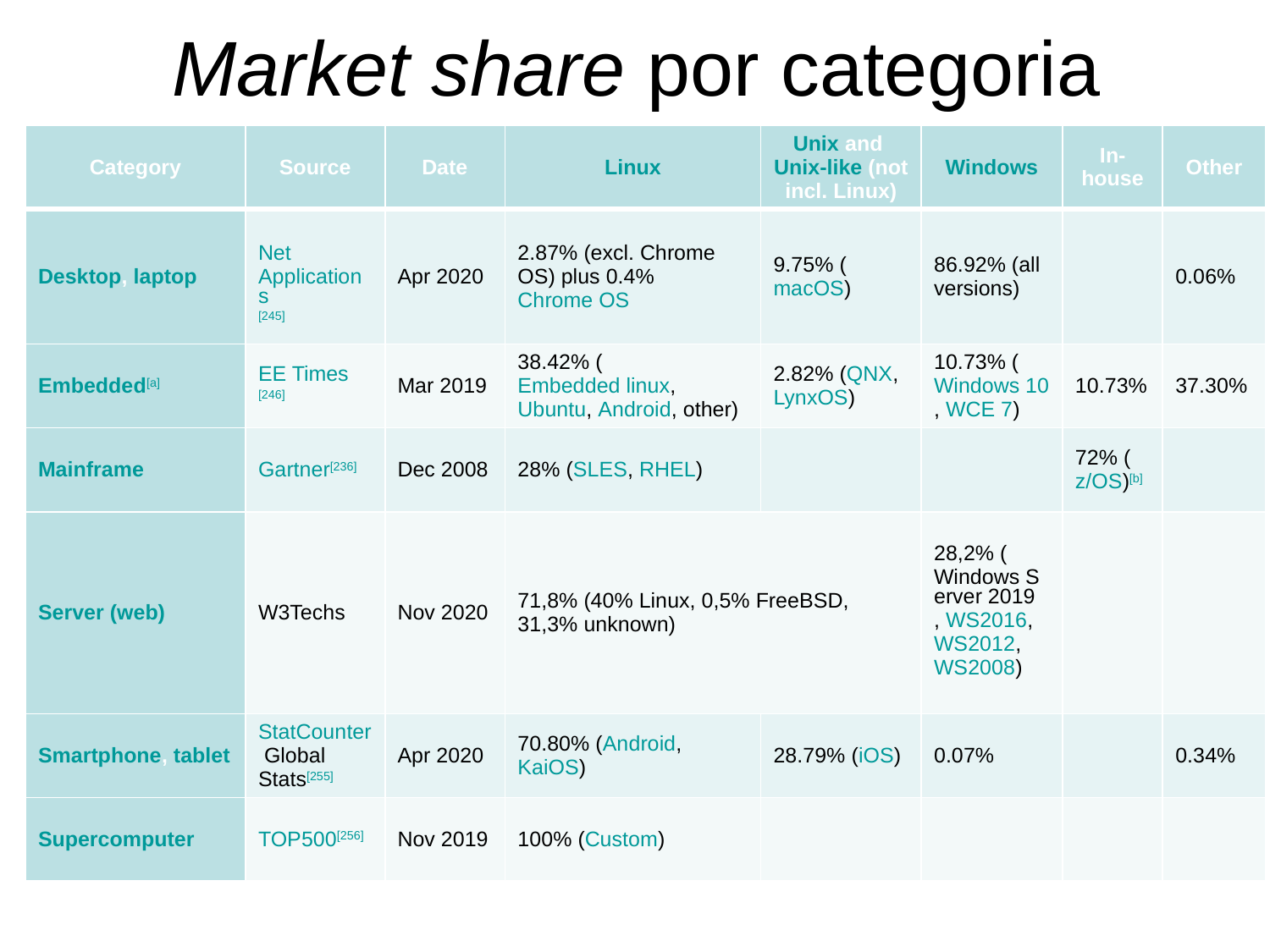

# Market share por categoria
| Category | Source | Date | Linux | Unix and Unix-like (not incl. Linux) | Windows | In-house | Other |
| --- | --- | --- | --- | --- | --- | --- | --- |
| Desktop, laptop | Net Applications[245] | Apr 2020 | 2.87% (excl. Chrome OS) plus 0.4% Chrome OS | 9.75% (macOS) | 86.92% (all versions) |  | 0.06% |
| Embedded[a] | EE Times[246] | Mar 2019 | 38.42% (Embedded linux, Ubuntu, Android, other) | 2.82% (QNX, LynxOS) | 10.73% (Windows 10, WCE 7) | 10.73% | 37.30% |
| Mainframe | Gartner[236] | Dec 2008 | 28% (SLES, RHEL) |  |  | 72% (z/OS)[b] |  |
| Server (web) | W3Techs | Nov 2020 | 71,8% (40% Linux, 0,5% FreeBSD, 31,3% unknown) | About 1% | 28,2% (Windows Server 2019, WS2016, WS2012, WS2008) |  |  |
| Smartphone, tablet | StatCounter Global Stats[255] | Apr 2020 | 70.80% (Android, KaiOS) | 28.79% (iOS) | 0.07% |  | 0.34% |
| Supercomputer | TOP500[256] | Nov 2019 | 100% (Custom) |  |  |  |  |